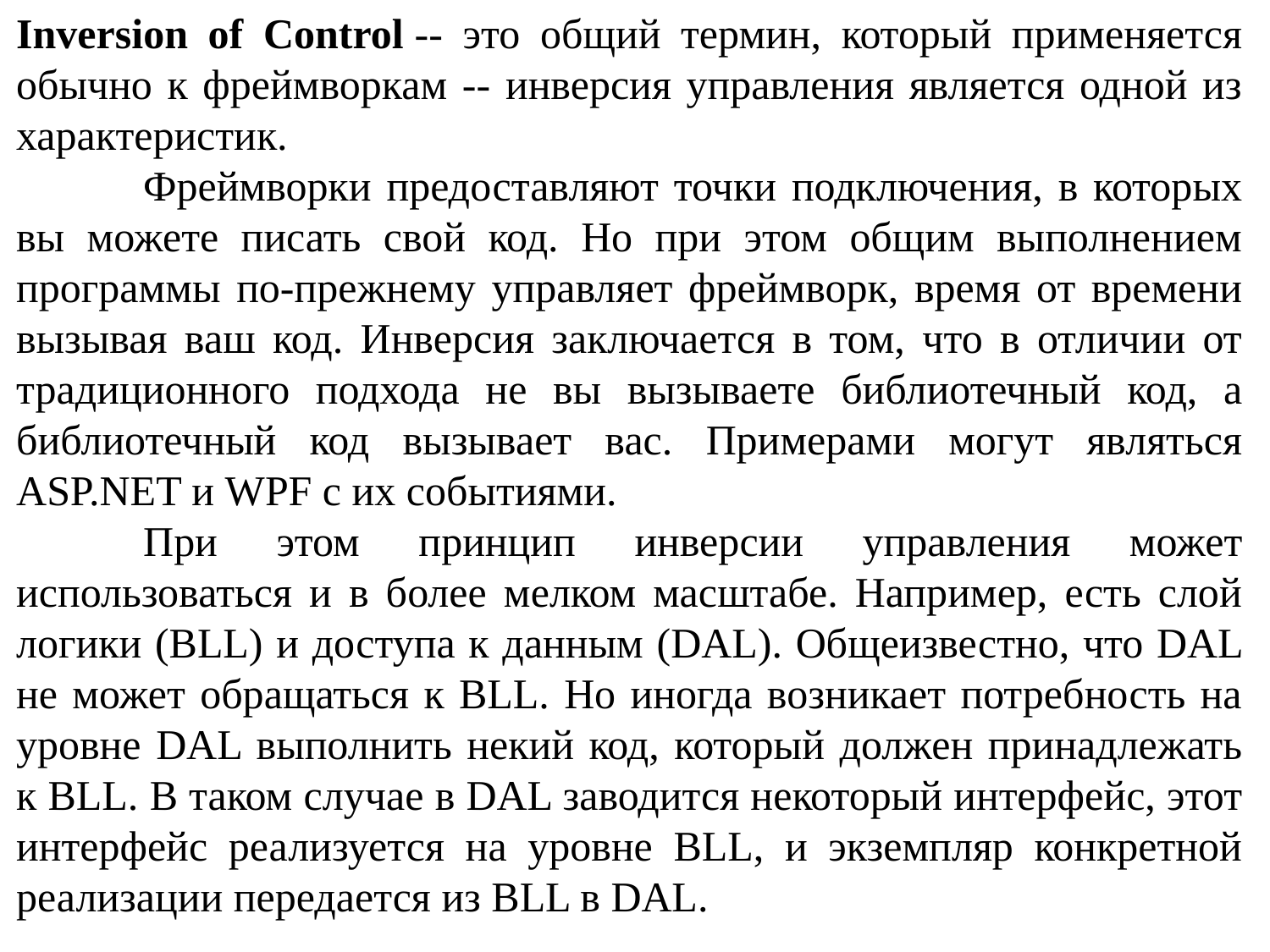

Inversion of Control -- это общий термин, который применяется обычно к фреймворкам -- инверсия управления является одной из характеристик.
	Фреймворки предоставляют точки подключения, в которых вы можете писать свой код. Но при этом общим выполнением программы по-прежнему управляет фреймворк, время от времени вызывая ваш код. Инверсия заключается в том, что в отличии от традиционного подхода не вы вызываете библиотечный код, а библиотечный код вызывает вас. Примерами могут являться ASP.NET и WPF с их событиями.
	При этом принцип инверсии управления может использоваться и в более мелком масштабе. Например, есть слой логики (BLL) и доступа к данным (DAL). Общеизвестно, что DAL не может обращаться к BLL. Но иногда возникает потребность на уровне DAL выполнить некий код, который должен принадлежать к BLL. В таком случае в DAL заводится некоторый интерфейс, этот интерфейс реализуется на уровне BLL, и экземпляр конкретной реализации передается из BLL в DAL.